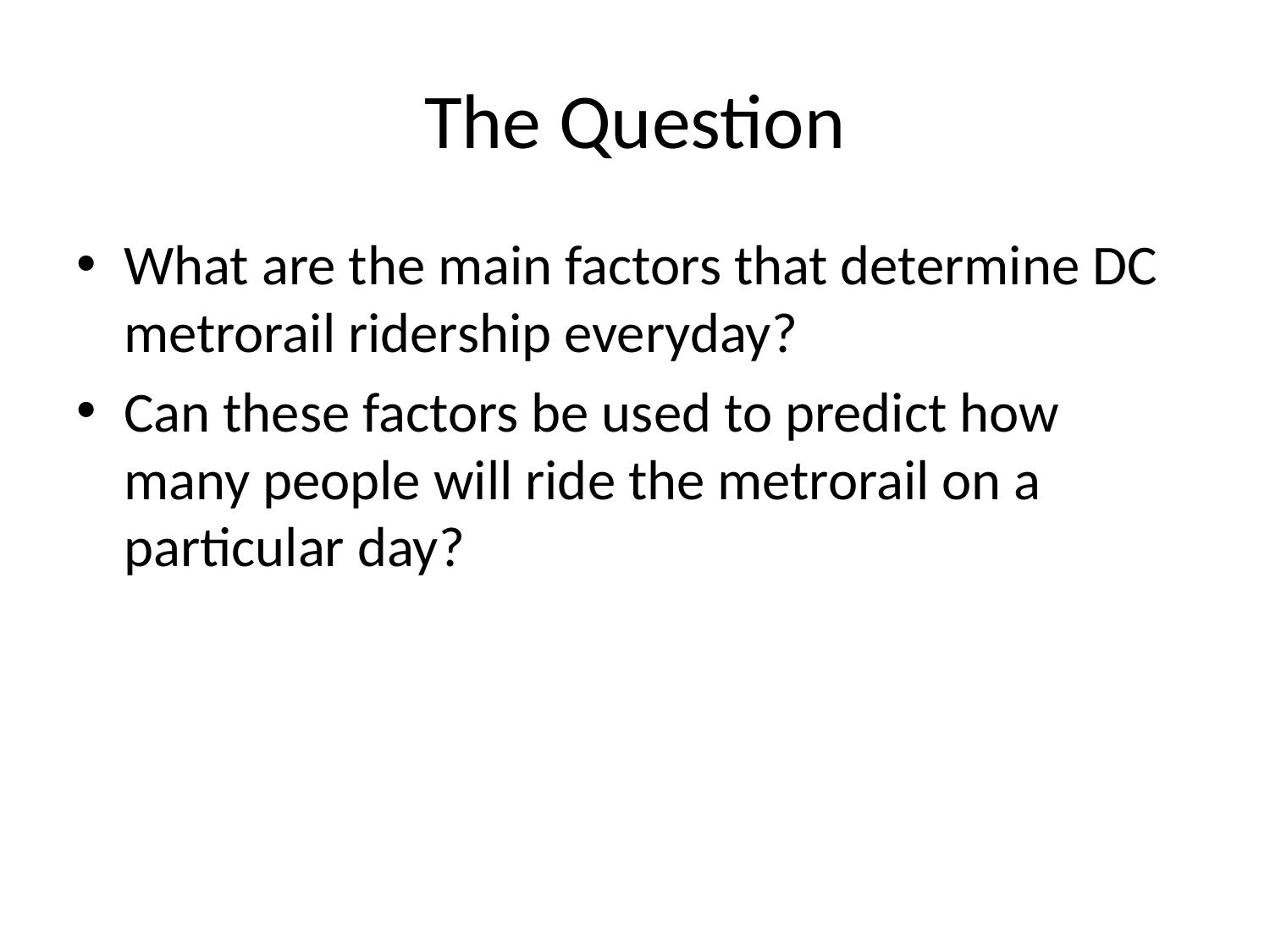

# The Question
What are the main factors that determine DC metrorail ridership everyday?
Can these factors be used to predict how many people will ride the metrorail on a particular day?